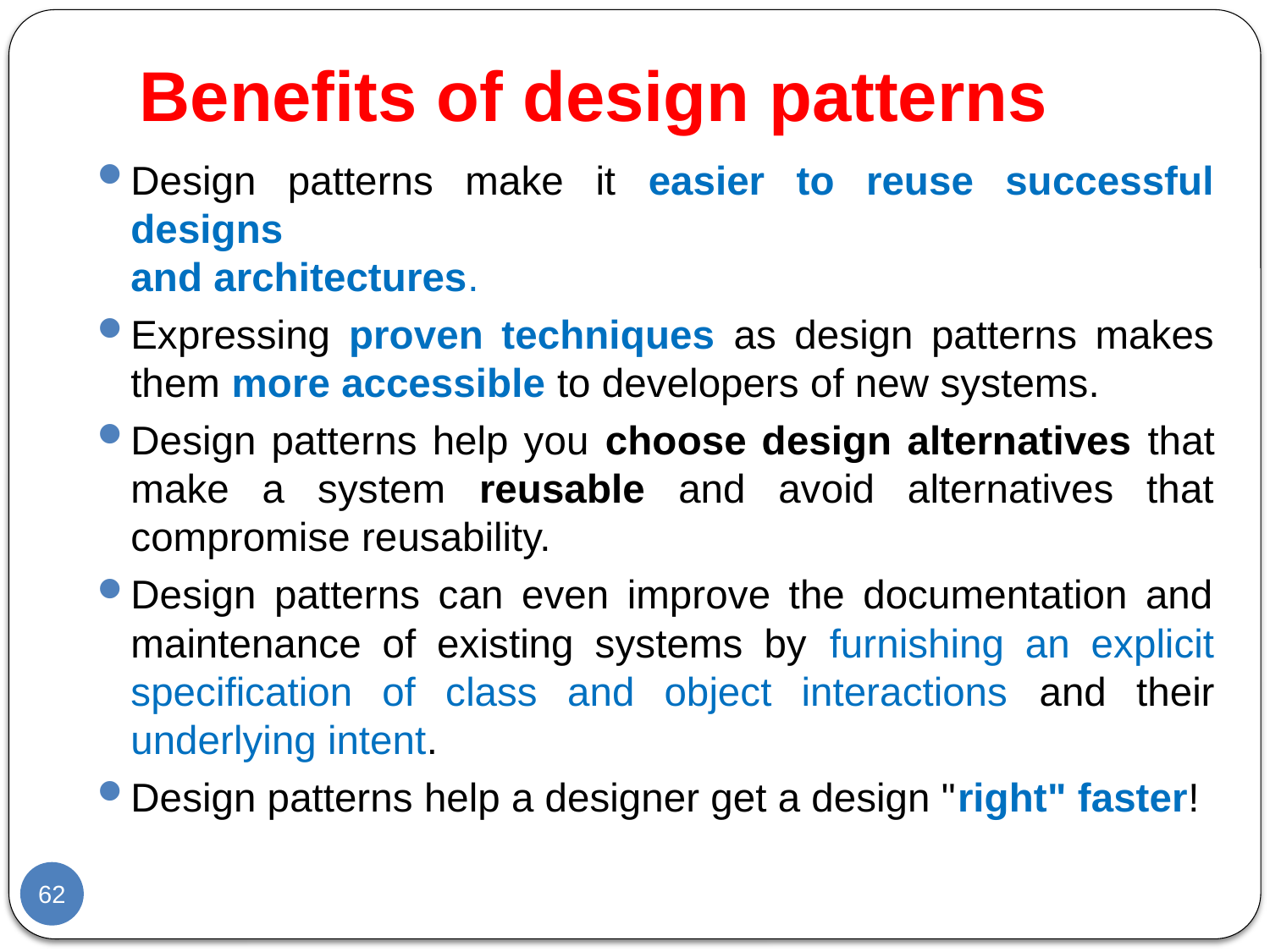

# Benefits of design patterns
Design patterns make it easier to reuse successful designs
and architectures.
Expressing proven techniques as design patterns makes
them more accessible to developers of new systems.
Design patterns help you choose design alternatives that
make a system reusable and avoid alternatives that
compromise reusability.
Design patterns can even improve the documentation and
maintenance of existing systems by furnishing an explicit
specification of class and object interactions and their
underlying intent.
Design patterns help a designer get a design "right" faster!

62